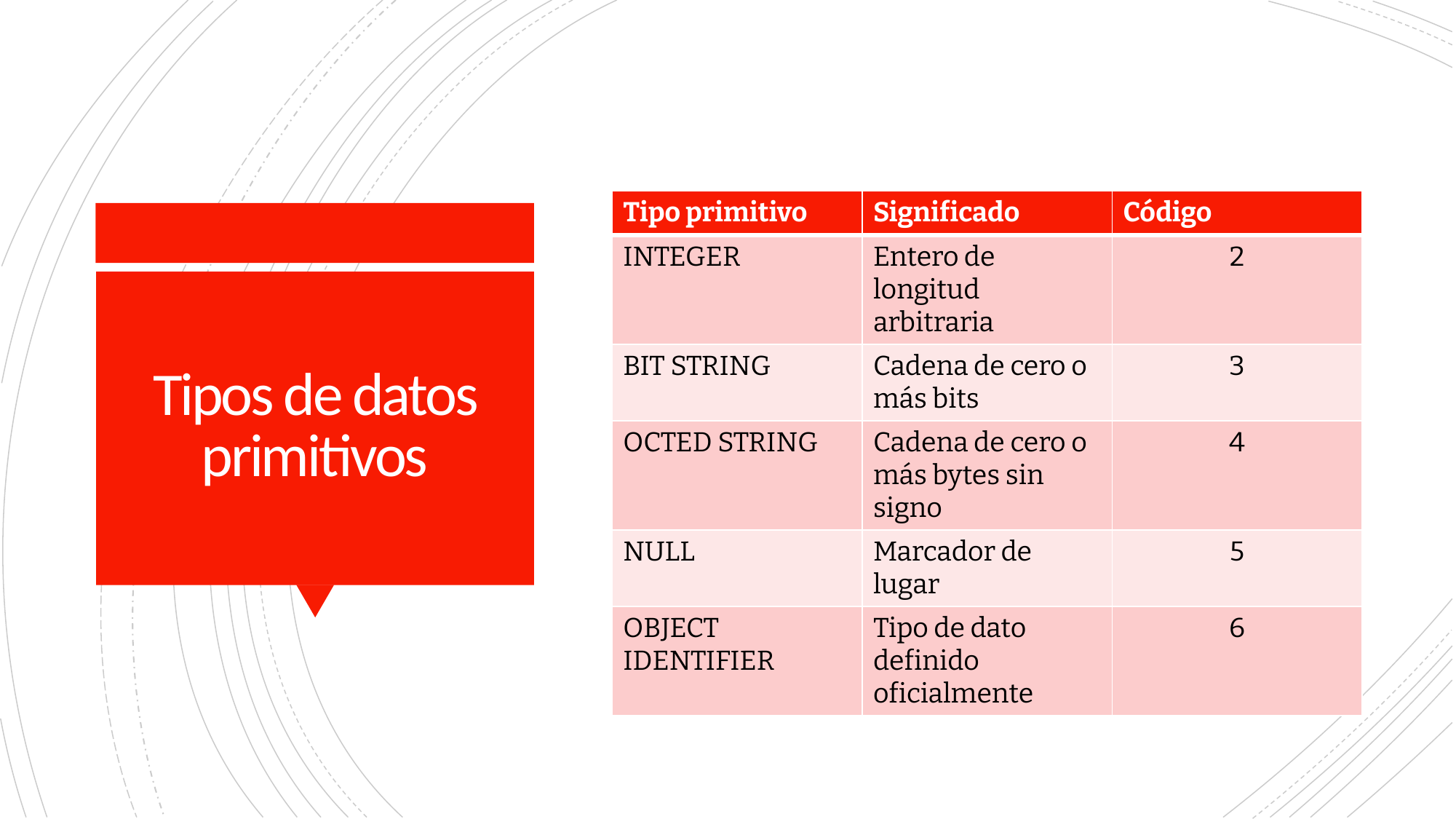

| Tipo primitivo | Significado | Código |
| --- | --- | --- |
| INTEGER | Entero de longitud arbitraria | 2 |
| BIT STRING | Cadena de cero o más bits | 3 |
| OCTED STRING | Cadena de cero o más bytes sin signo | 4 |
| NULL | Marcador de lugar | 5 |
| OBJECT IDENTIFIER | Tipo de dato definido oficialmente | 6 |
# Tipos de datos primitivos